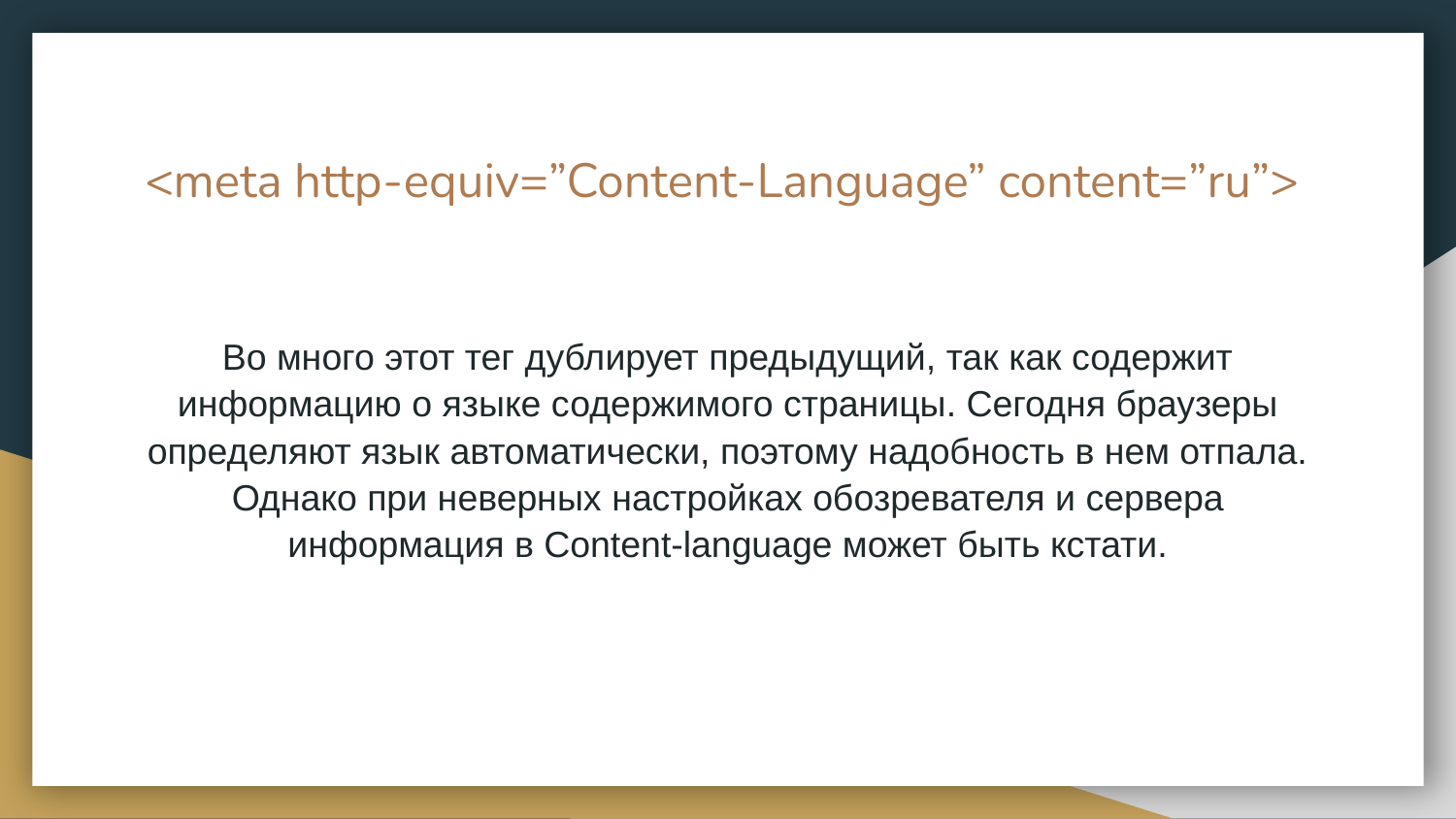

# <meta http-equiv=”Content-Language” content=”ru”>
Во много этот тег дублирует предыдущий, так как содержит информацию о языке содержимого страницы. Сегодня браузеры определяют язык автоматически, поэтому надобность в нем отпала. Однако при неверных настройках обозревателя и сервера информация в Content-language может быть кстати.